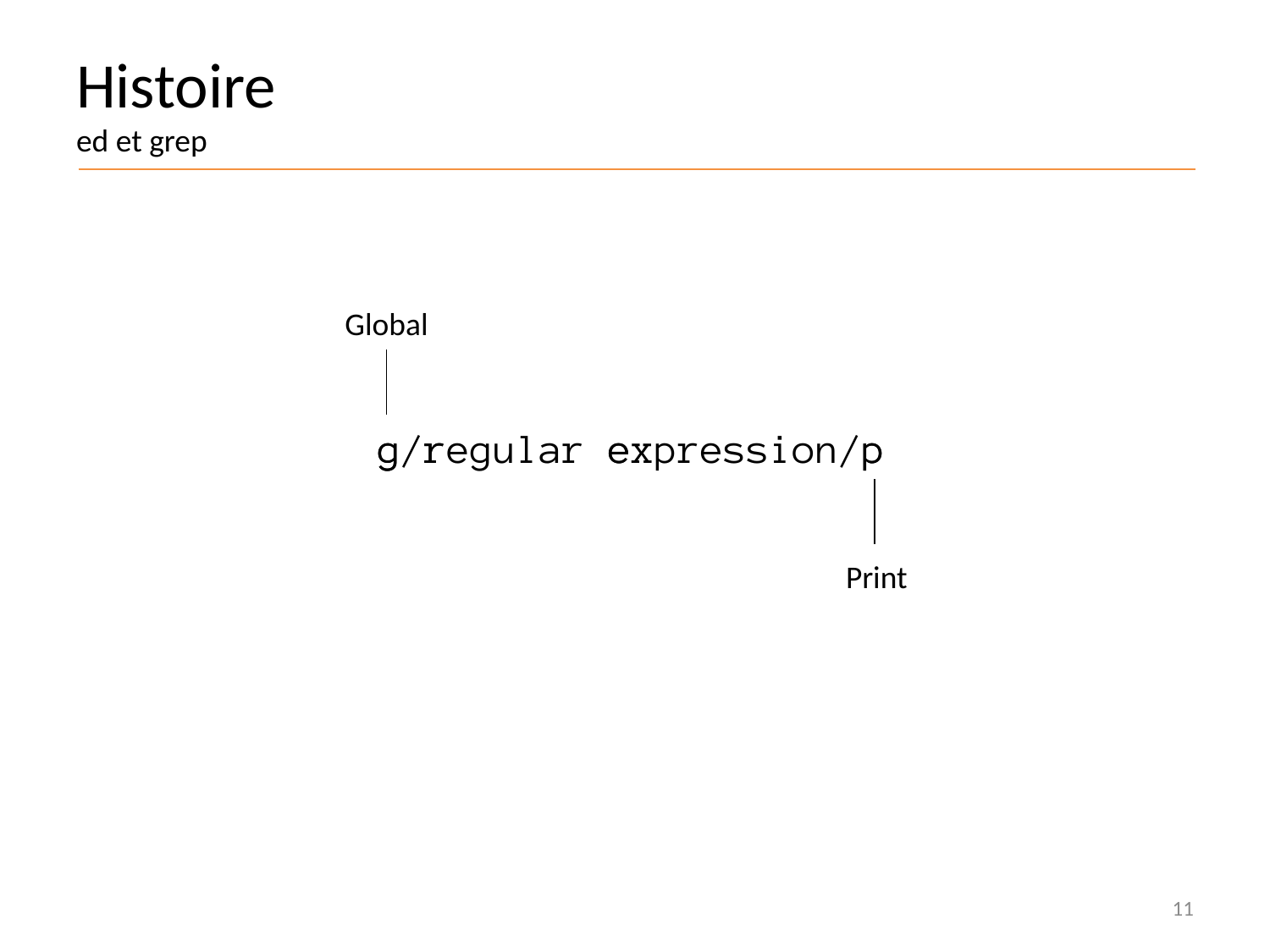

# Histoire ed et grep
Global
g/regular expression/p
g r       e          p
Print
11